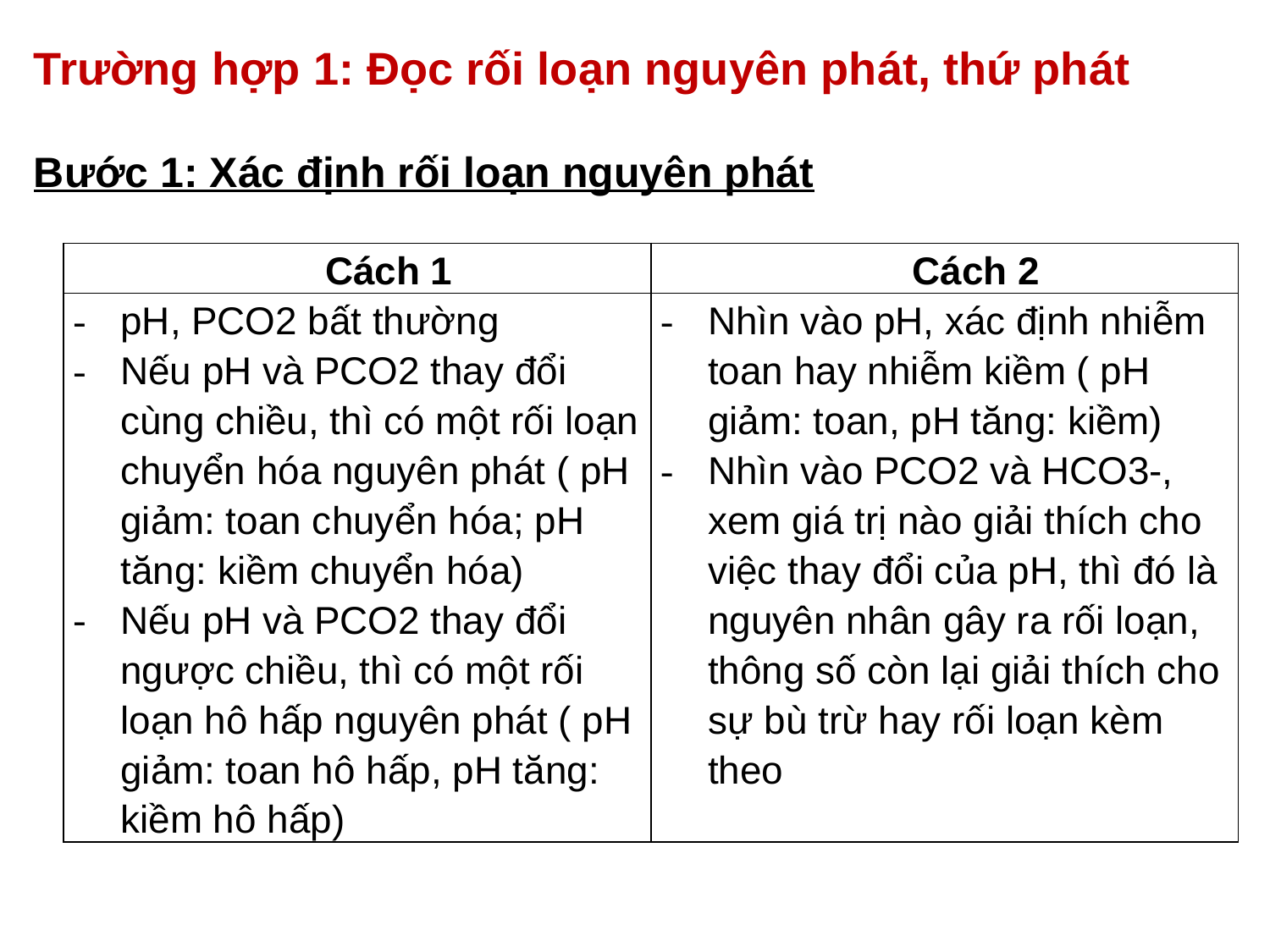

Trường hợp 1: Đọc rối loạn nguyên phát, thứ phát

Bước 1: Xác định rối loạn nguyên phát

| Cách 1 | Cách 2 |
| --- | --- |
| pH, PCO2 bất thường Nếu pH và PCO2 thay đổi cùng chiều, thì có một rối loạn chuyển hóa nguyên phát ( pH giảm: toan chuyển hóa; pH tăng: kiềm chuyển hóa) Nếu pH và PCO2 thay đổi ngược chiều, thì có một rối loạn hô hấp nguyên phát ( pH giảm: toan hô hấp, pH tăng: kiềm hô hấp) | Nhìn vào pH, xác định nhiễm toan hay nhiễm kiềm ( pH giảm: toan, pH tăng: kiềm) Nhìn vào PCO2 và HCO3-, xem giá trị nào giải thích cho việc thay đổi của pH, thì đó là nguyên nhân gây ra rối loạn, thông số còn lại giải thích cho sự bù trừ hay rối loạn kèm theo |